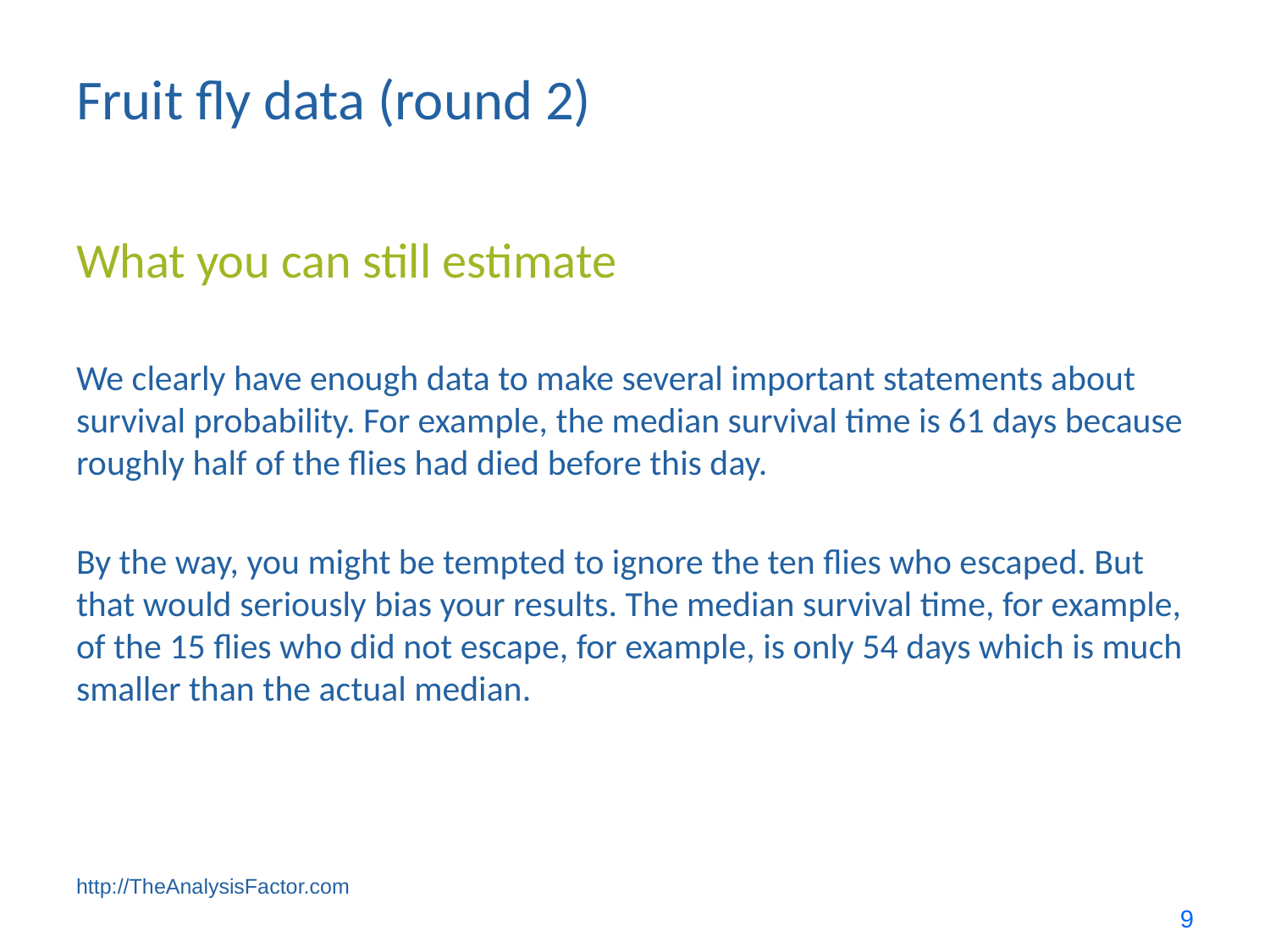

# Fruit fly data (round 2)
What you can still estimate
We clearly have enough data to make several important statements about survival probability. For example, the median survival time is 61 days because roughly half of the flies had died before this day.

By the way, you might be tempted to ignore the ten flies who escaped. But that would seriously bias your results. The median survival time, for example, of the 15 flies who did not escape, for example, is only 54 days which is much smaller than the actual median.
http://TheAnalysisFactor.com

9